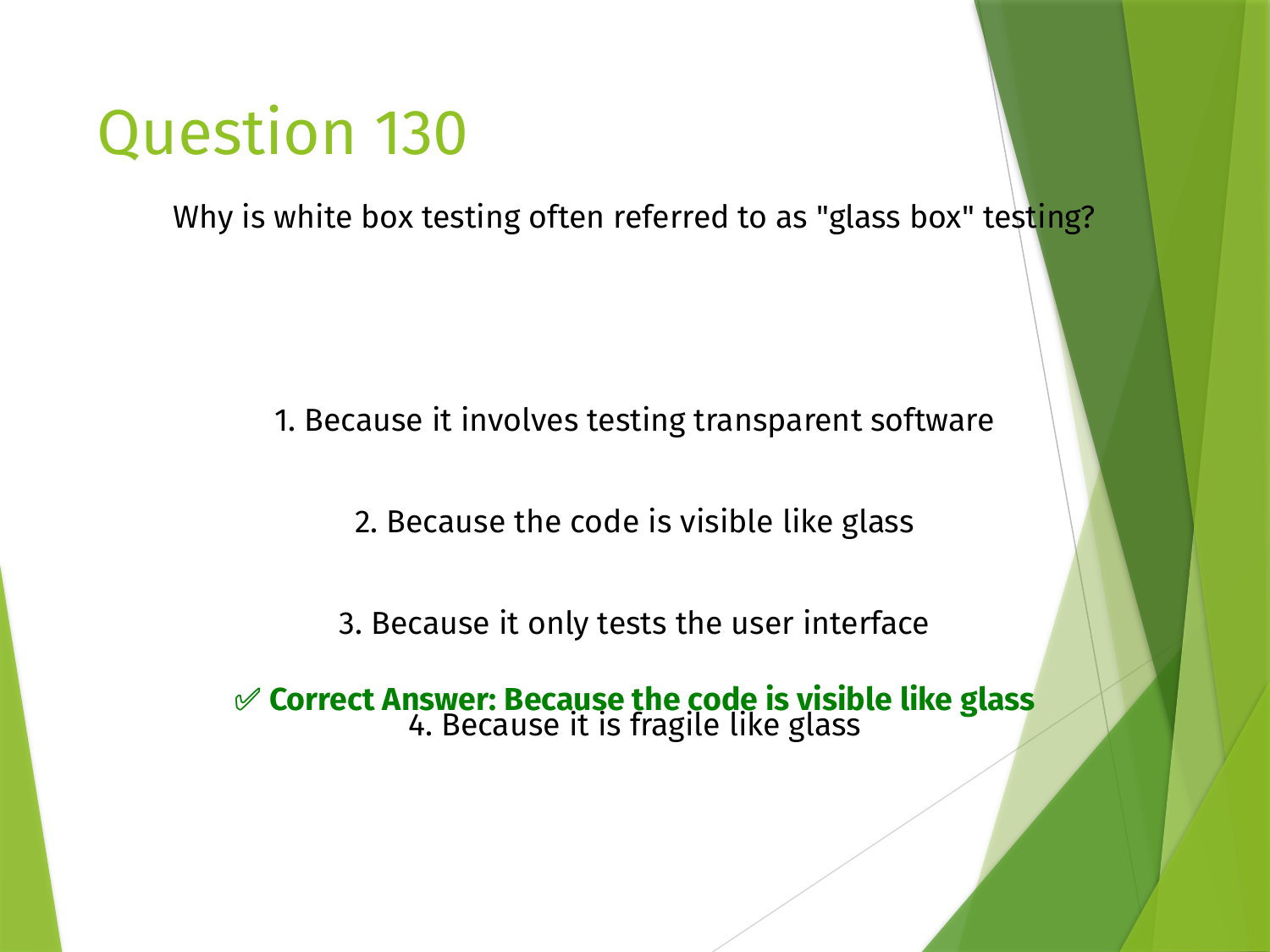

# Question 130
Why is white box testing often referred to as "glass box" testing?

1. Because it involves testing transparent software

2. Because the code is visible like glass

3. Because it only tests the user interface

✅ Correct Answer: Because the code is visible like glass

4. Because it is fragile like glass